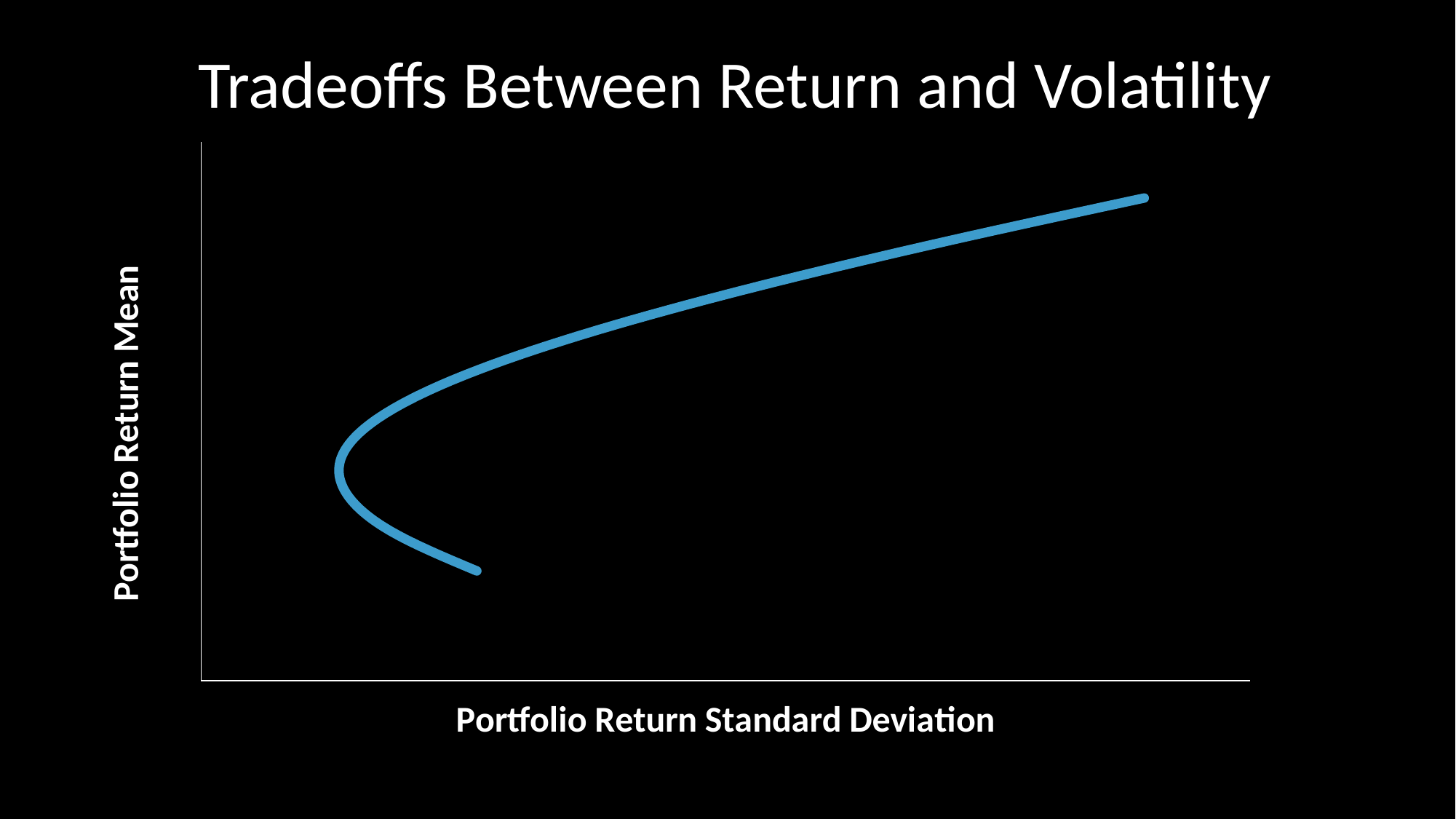

# Tradeoffs Between Return and Volatility

### Chart

| Category |  |
|---|---|